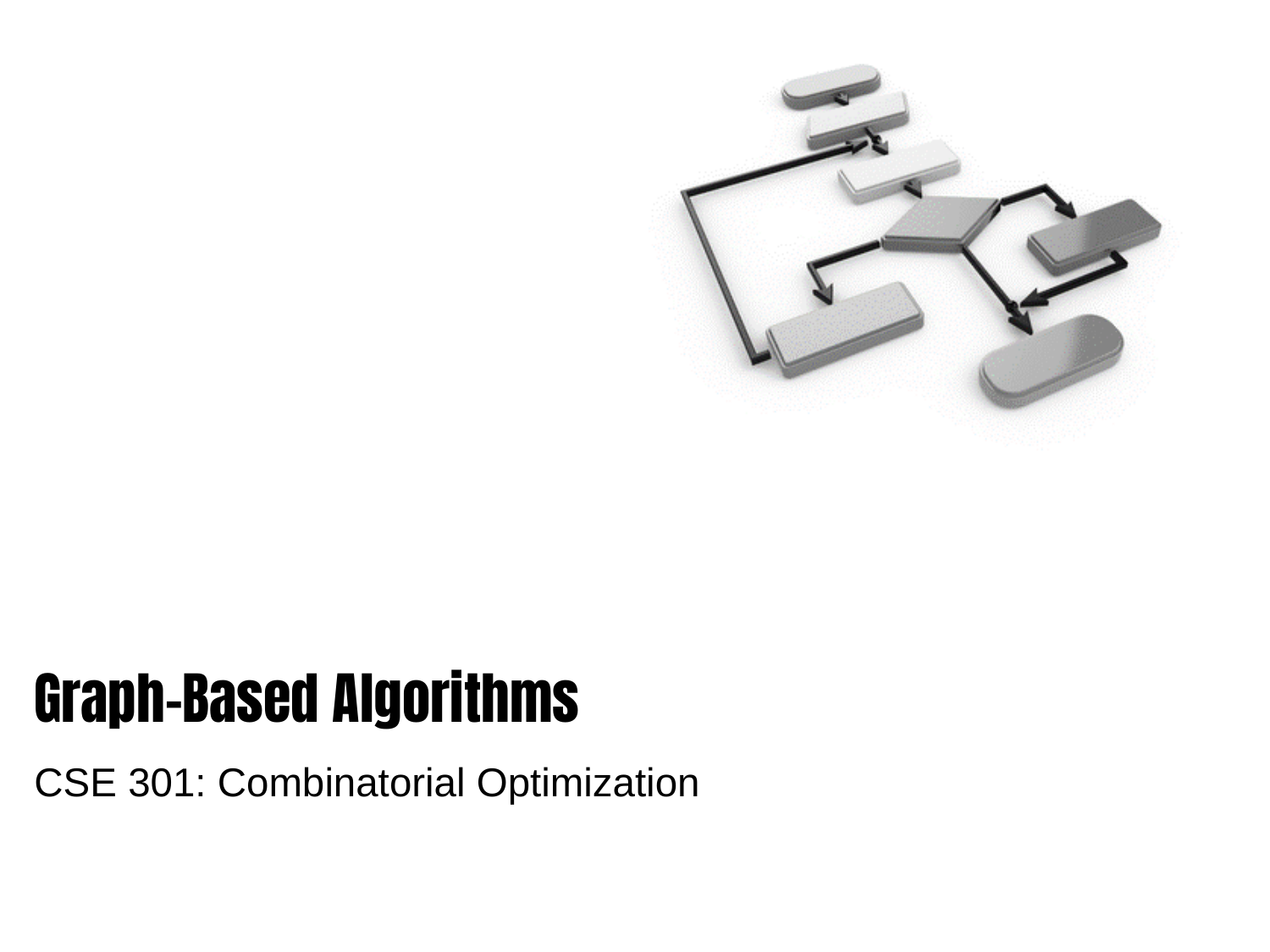

# Graph-Based Algorithms
CSE 301: Combinatorial Optimization